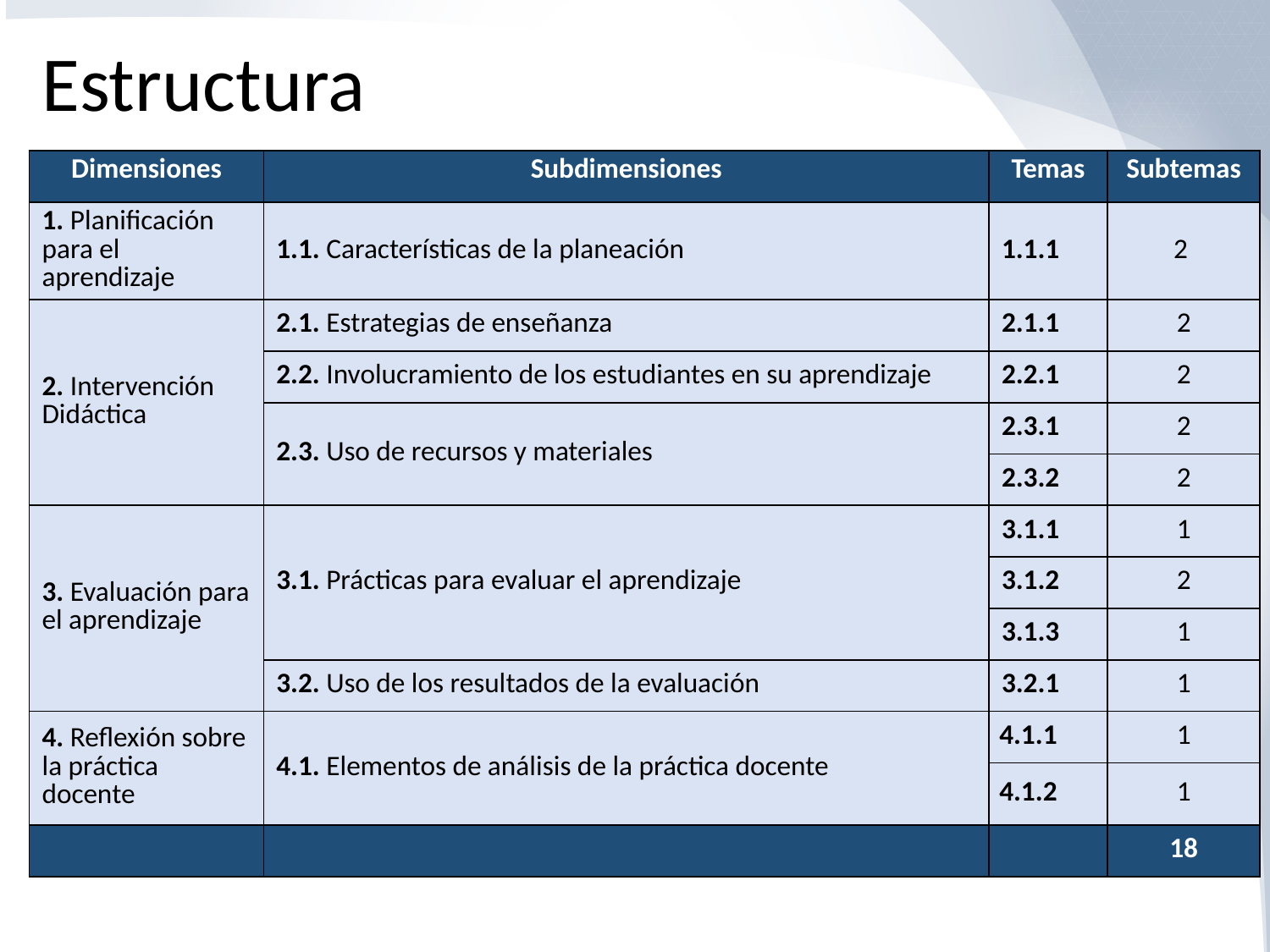

Estructura
#
| Dimensiones | Subdimensiones | Temas | Subtemas |
| --- | --- | --- | --- |
| 1. Planificación para el aprendizaje | 1.1. Características de la planeación | 1.1.1 | 2 |
| 2. Intervención Didáctica | 2.1. Estrategias de enseñanza | 2.1.1 | 2 |
|  | 2.2. Involucramiento de los estudiantes en su aprendizaje | 2.2.1 | 2 |
|  | 2.3. Uso de recursos y materiales | 2.3.1 | 2 |
|  |  | 2.3.2 | 2 |
| 3. Evaluación para el aprendizaje | 3.1. Prácticas para evaluar el aprendizaje | 3.1.1 | 1 |
|  |  | 3.1.2 | 2 |
|  |  | 3.1.3 | 1 |
|  | 3.2. Uso de los resultados de la evaluación | 3.2.1 | 1 |
| 4. Reflexión sobre la práctica docente | 4.1. Elementos de análisis de la práctica docente | 4.1.1 | 1 |
|  |  | 4.1.2 | 1 |
|  |  |  | 18 |